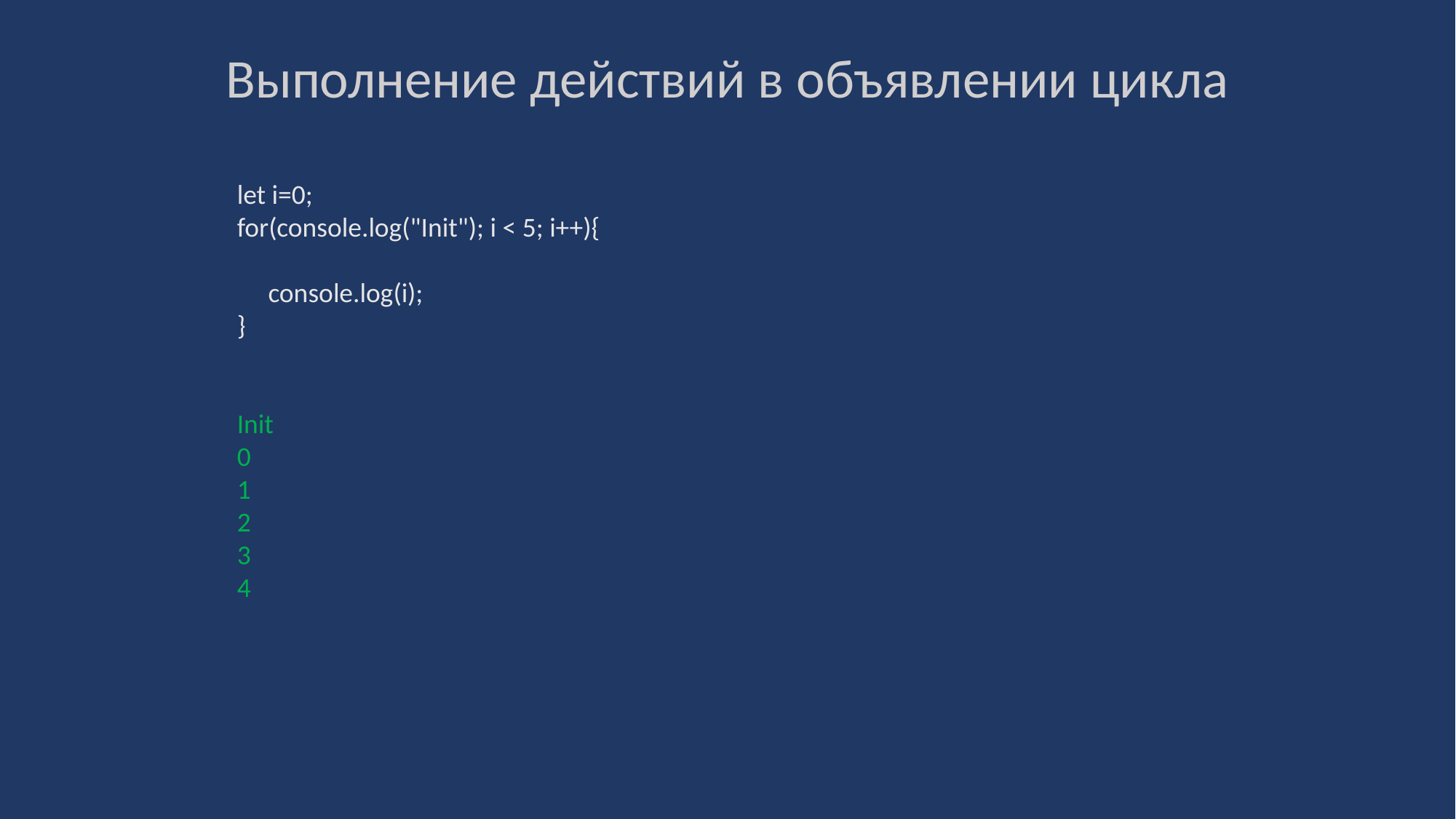

# Выполнение действий в объявлении цикла
let i=0;
for(console.log("Init"); i < 5; i++){

     console.log(i);
}

Init
0
1
2
3
4